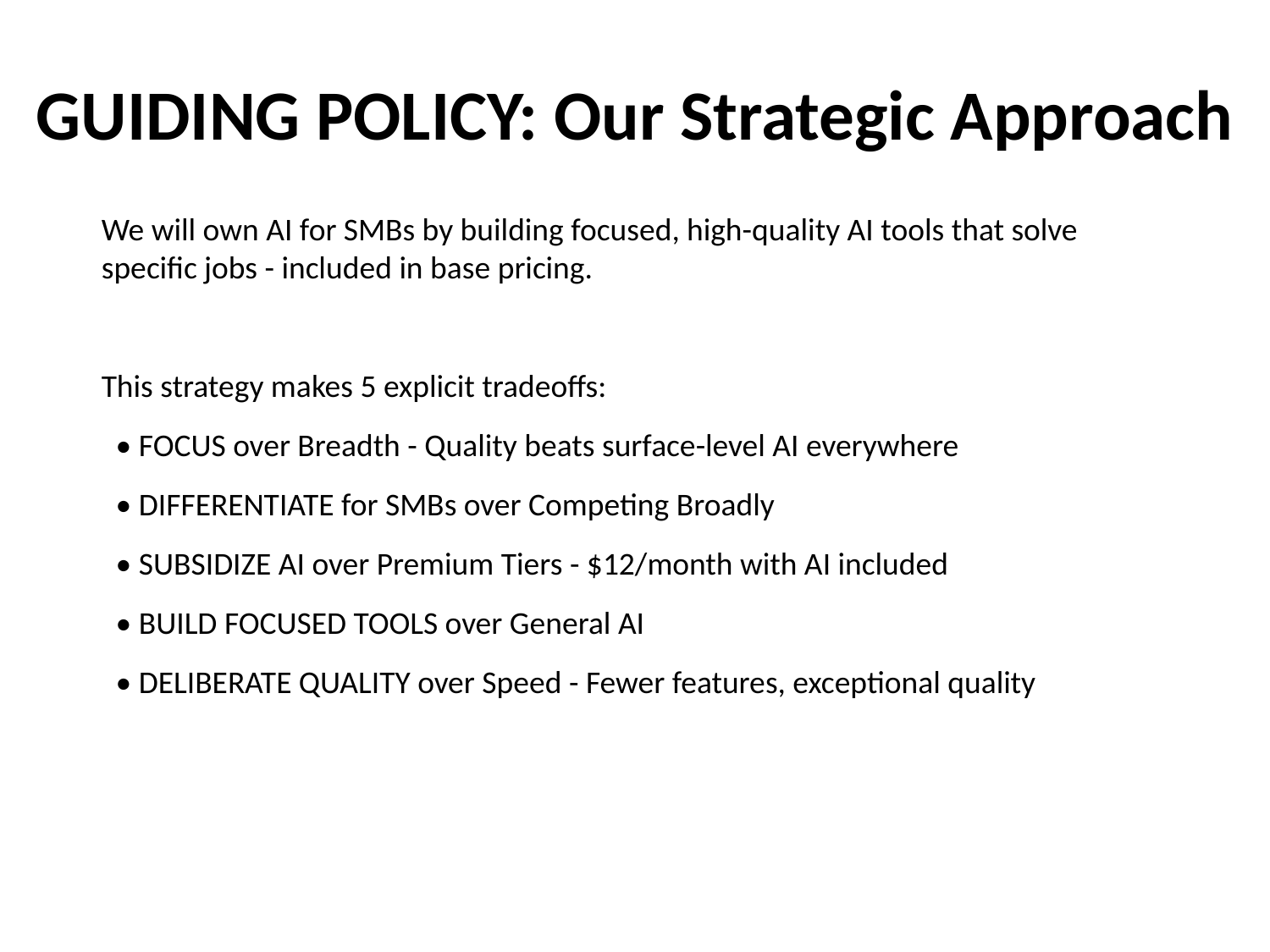

GUIDING POLICY: Our Strategic Approach
We will own AI for SMBs by building focused, high-quality AI tools that solve specific jobs - included in base pricing.

This strategy makes 5 explicit tradeoffs:
  • FOCUS over Breadth - Quality beats surface-level AI everywhere
  • DIFFERENTIATE for SMBs over Competing Broadly
  • SUBSIDIZE AI over Premium Tiers - $12/month with AI included
  • BUILD FOCUSED TOOLS over General AI
  • DELIBERATE QUALITY over Speed - Fewer features, exceptional quality